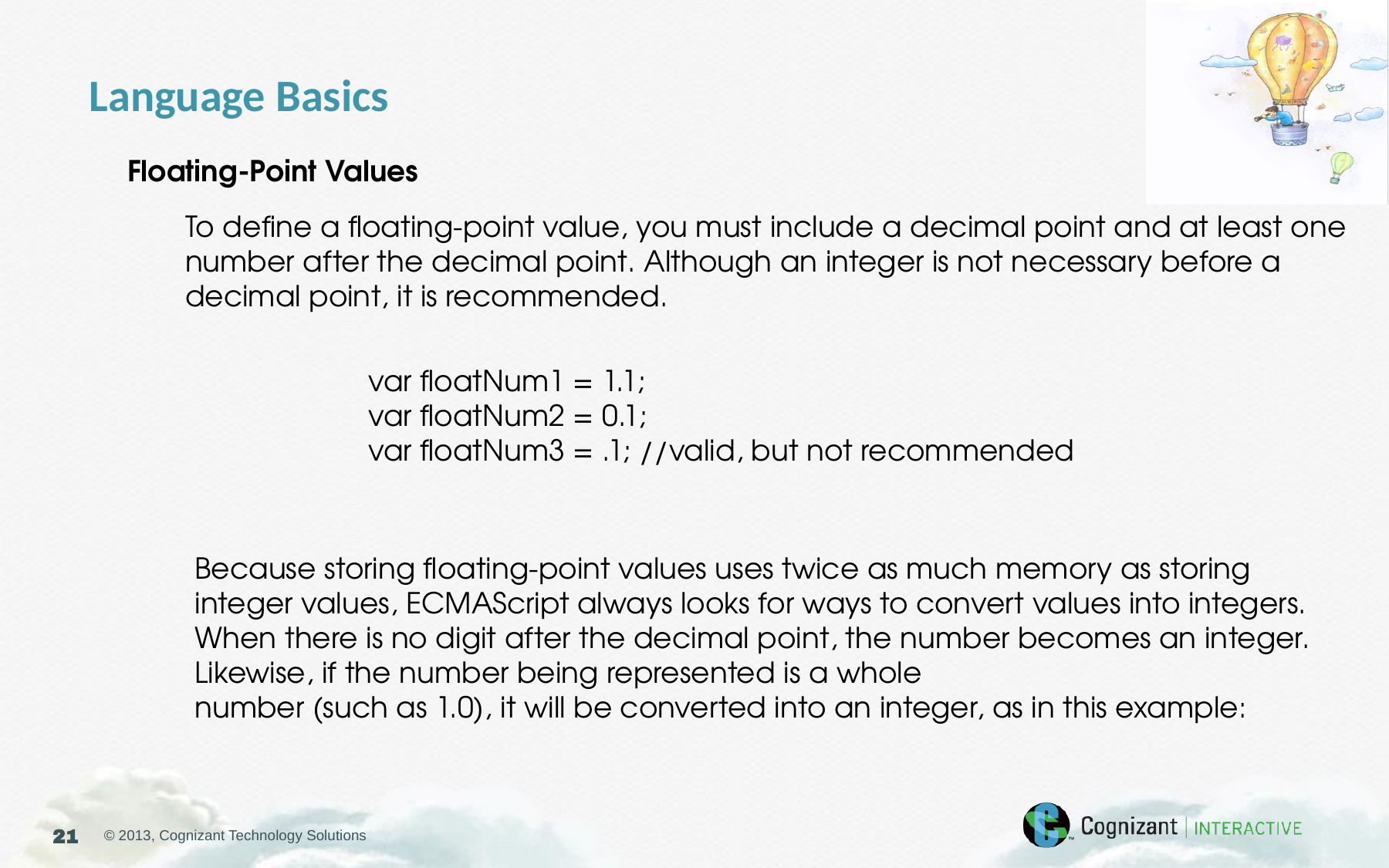

Language Basics
Floating-Point Values
To define a floating-point value, you must include a decimal point and at least one number after the decimal point. Although an integer is not necessary before a decimal point, it is recommended.
var floatNum1 = 1.1;
var floatNum2 = 0.1;
var floatNum3 = .1; //valid, but not recommended
Because storing floating-point values uses twice as much memory as storing integer values, ECMAScript always looks for ways to convert values into integers. When there is no digit after the decimal point, the number becomes an integer. Likewise, if the number being represented is a whole
number (such as 1.0), it will be converted into an integer, as in this example: